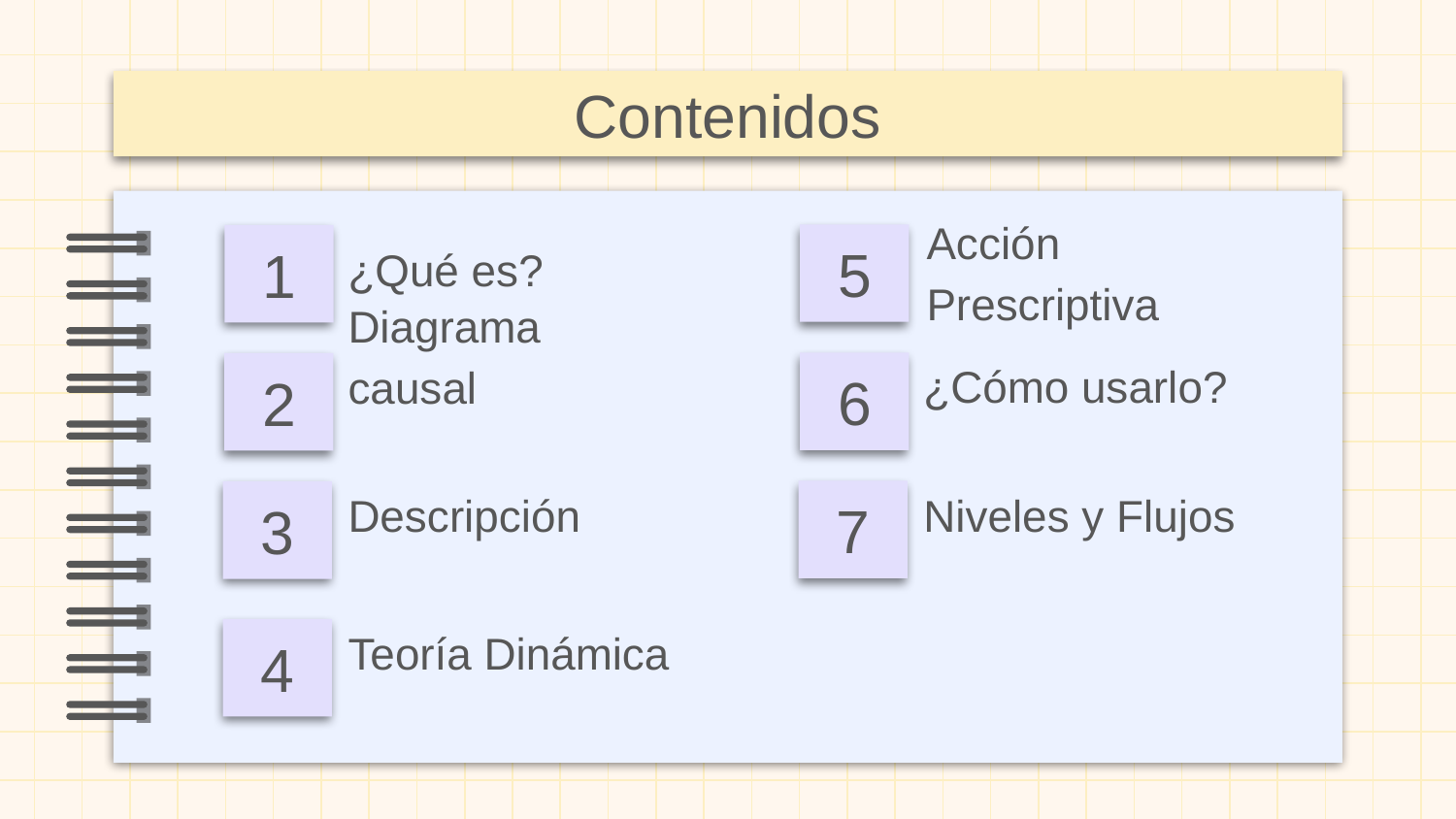

Contenidos
5
# 1

¿Qué es?
Acción Prescriptiva
6
2
¿Cómo usarlo?
Diagrama causal
7
3
Niveles y Flujos
Descripción
4
Teoría Dinámica